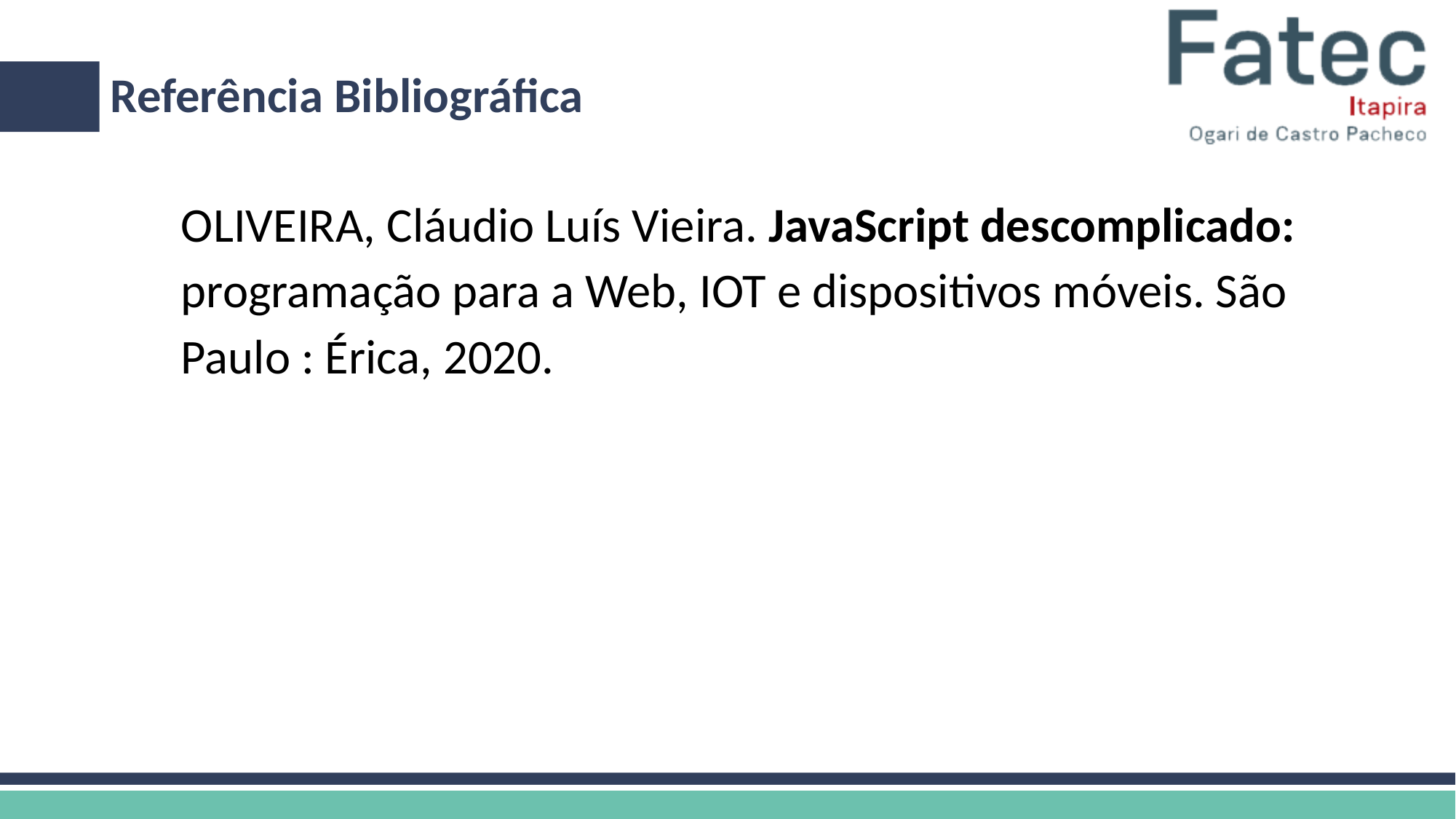

# Referência Bibliográfica
OLIVEIRA, Cláudio Luís Vieira. JavaScript descomplicado: programação para a Web, IOT e dispositivos móveis. São Paulo : Érica, 2020.